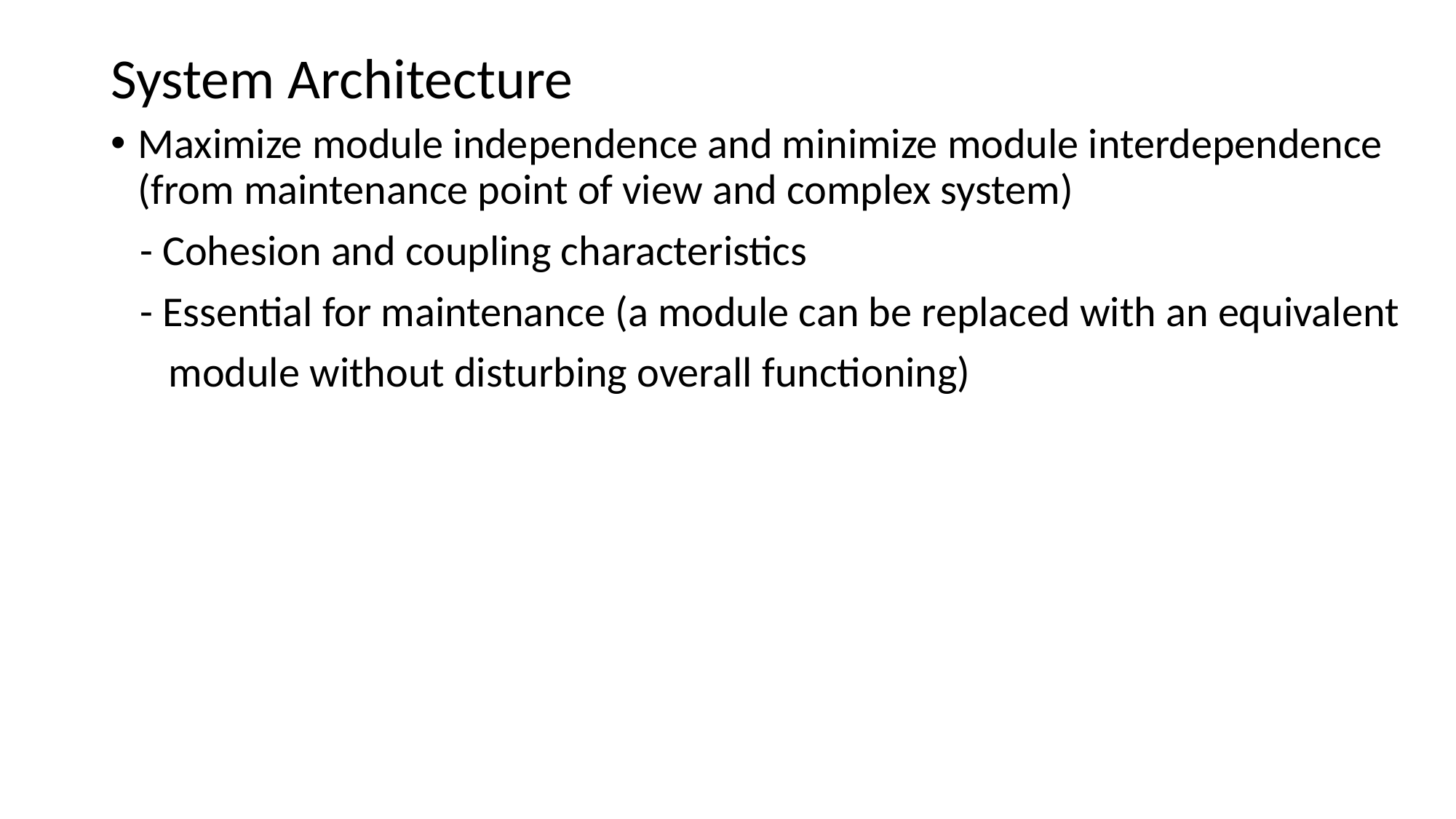

# System Architecture
Maximize module independence and minimize module interdependence (from maintenance point of view and complex system)
   - Cohesion and coupling characteristics
   - Essential for maintenance (a module can be replaced with an equivalent
      module without disturbing overall functioning)